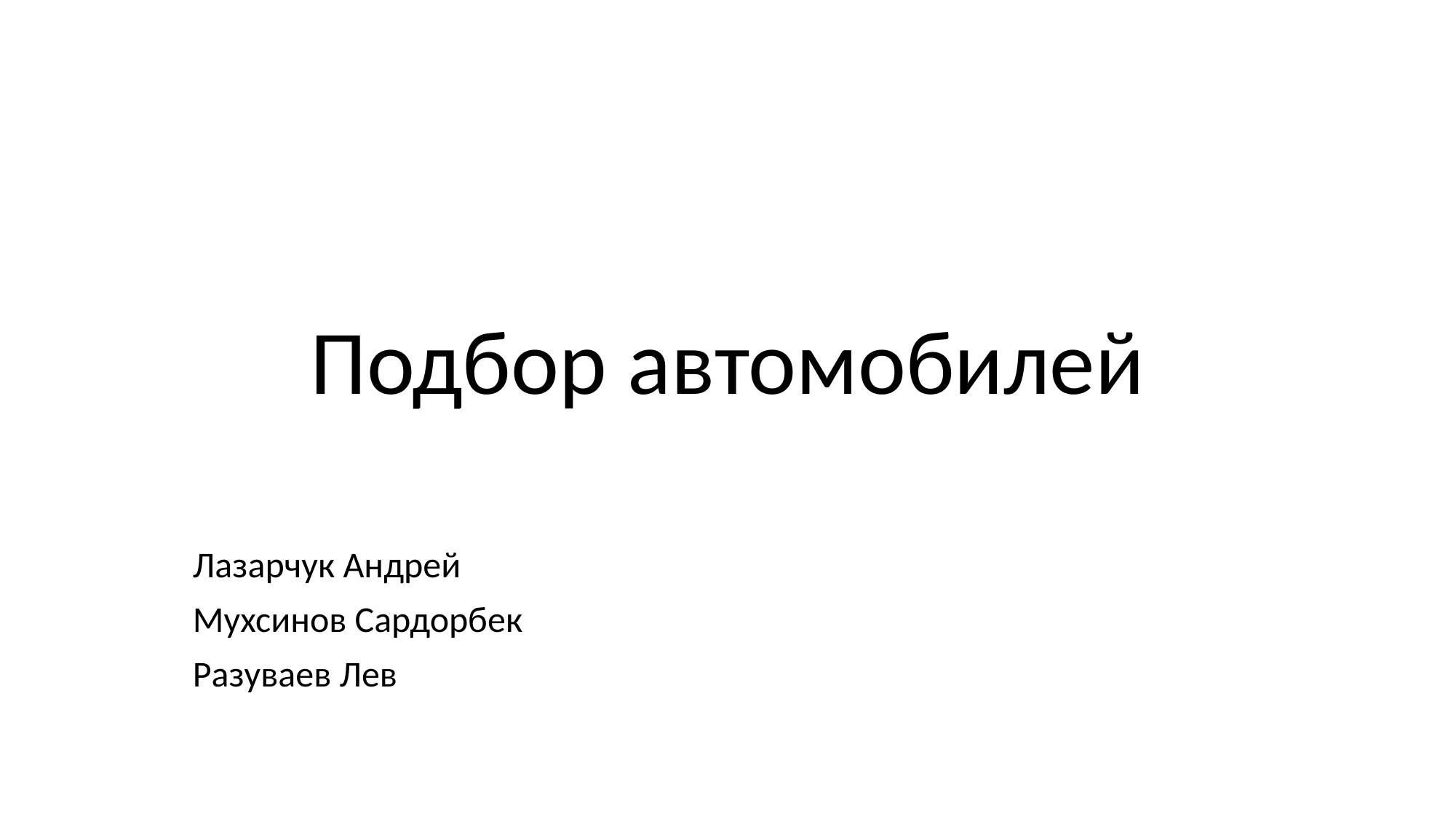

# Подбор автомобилей
Лазарчук Андрей
Мухсинов Сардорбек
Разуваев Лев